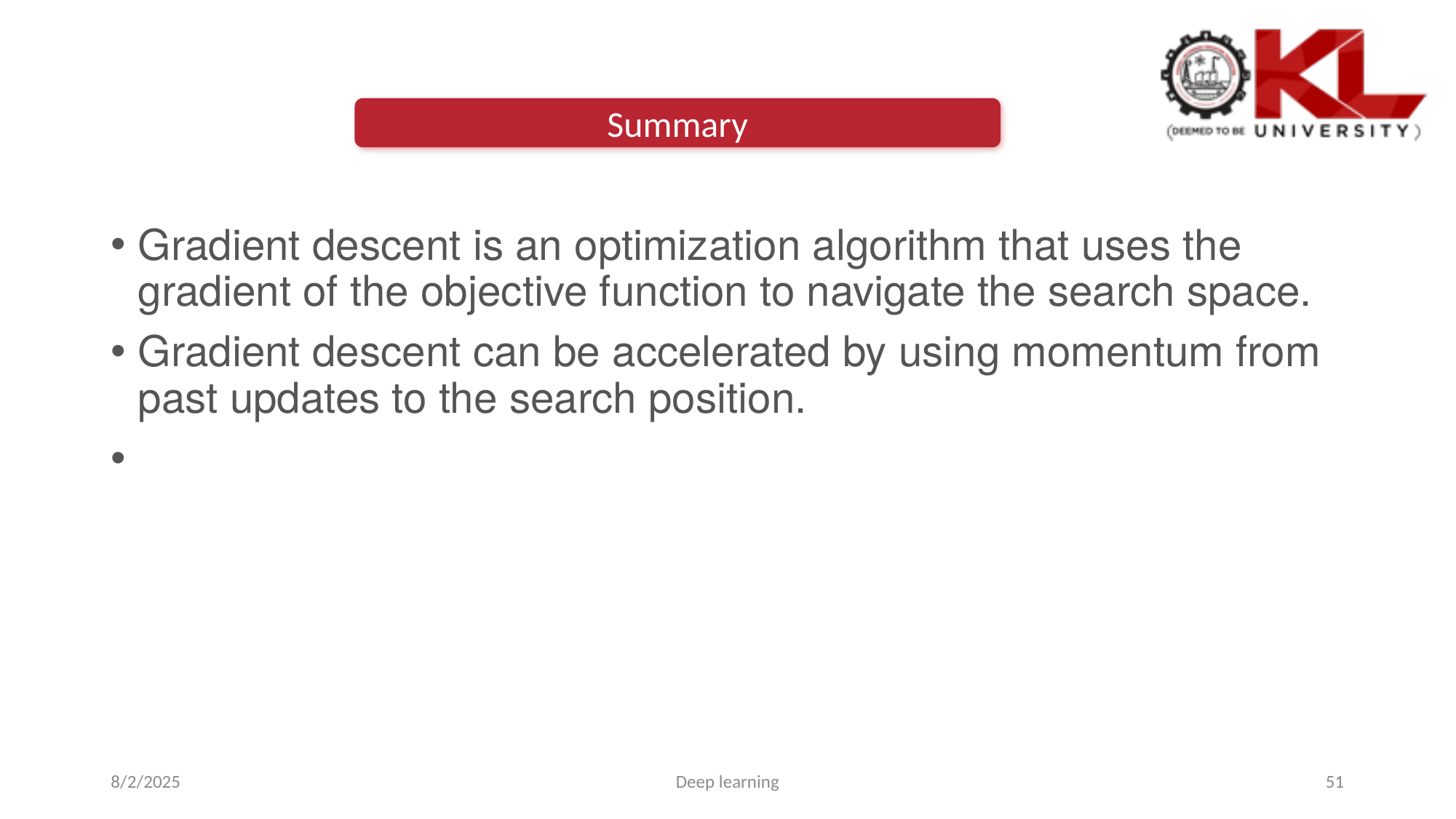

#
Summary
Gradient descent is an optimization algorithm that uses the gradient of the objective function to navigate the search space.
Gradient descent can be accelerated by using momentum from past updates to the search position.

8/2/2025
Deep learning
51